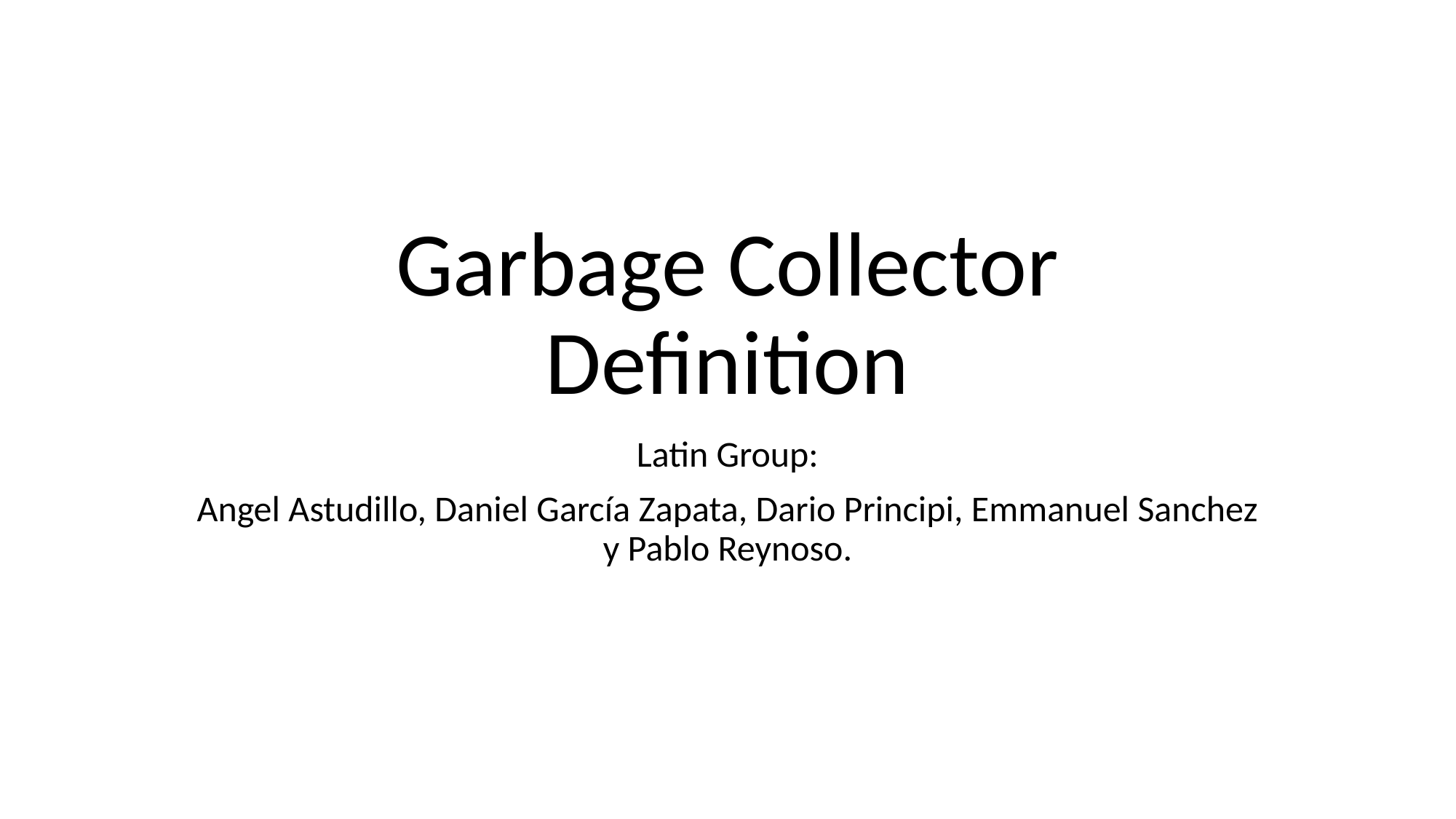

# Garbage Collector Definition
Latin Group:
Angel Astudillo, Daniel García Zapata, Dario Principi, Emmanuel Sanchez y Pablo Reynoso.